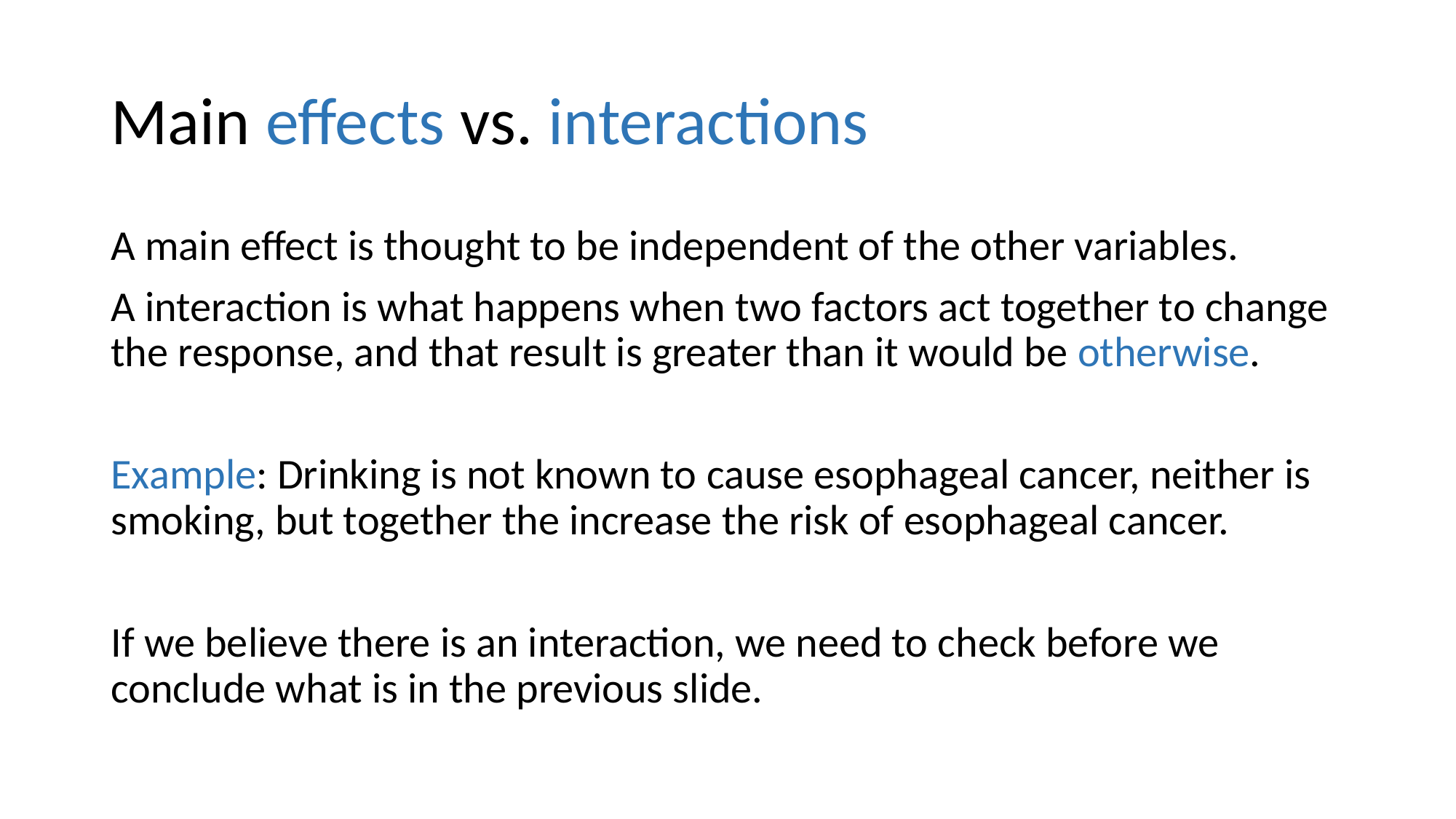

# Main effects vs. interactions
A main effect is thought to be independent of the other variables.
A interaction is what happens when two factors act together to change the response, and that result is greater than it would be otherwise.

Example: Drinking is not known to cause esophageal cancer, neither is smoking, but together the increase the risk of esophageal cancer.

If we believe there is an interaction, we need to check before we conclude what is in the previous slide.